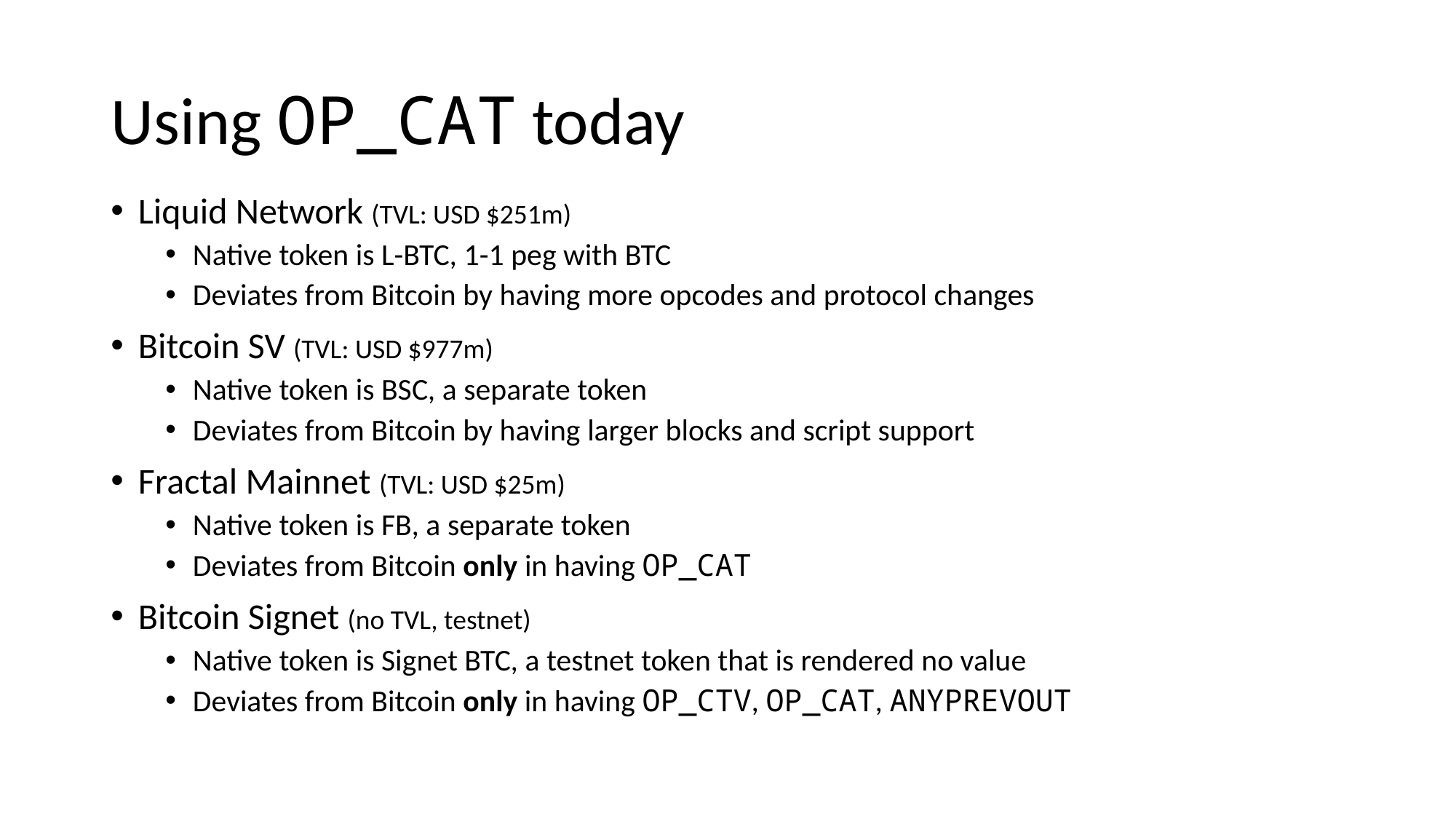

# Using OP_CAT today
Liquid Network (TVL: USD $251m)
Native token is L-BTC, 1-1 peg with BTC
Deviates from Bitcoin by having more opcodes and protocol changes
Bitcoin SV (TVL: USD $977m)
Native token is BSC, a separate token
Deviates from Bitcoin by having larger blocks and script support
Fractal Mainnet (TVL: USD $25m)
Native token is FB, a separate token
Deviates from Bitcoin only in having OP_CAT
Bitcoin Signet (no TVL, testnet)
Native token is Signet BTC, a testnet token that is rendered no value
Deviates from Bitcoin only in having OP_CTV, OP_CAT, ANYPREVOUT